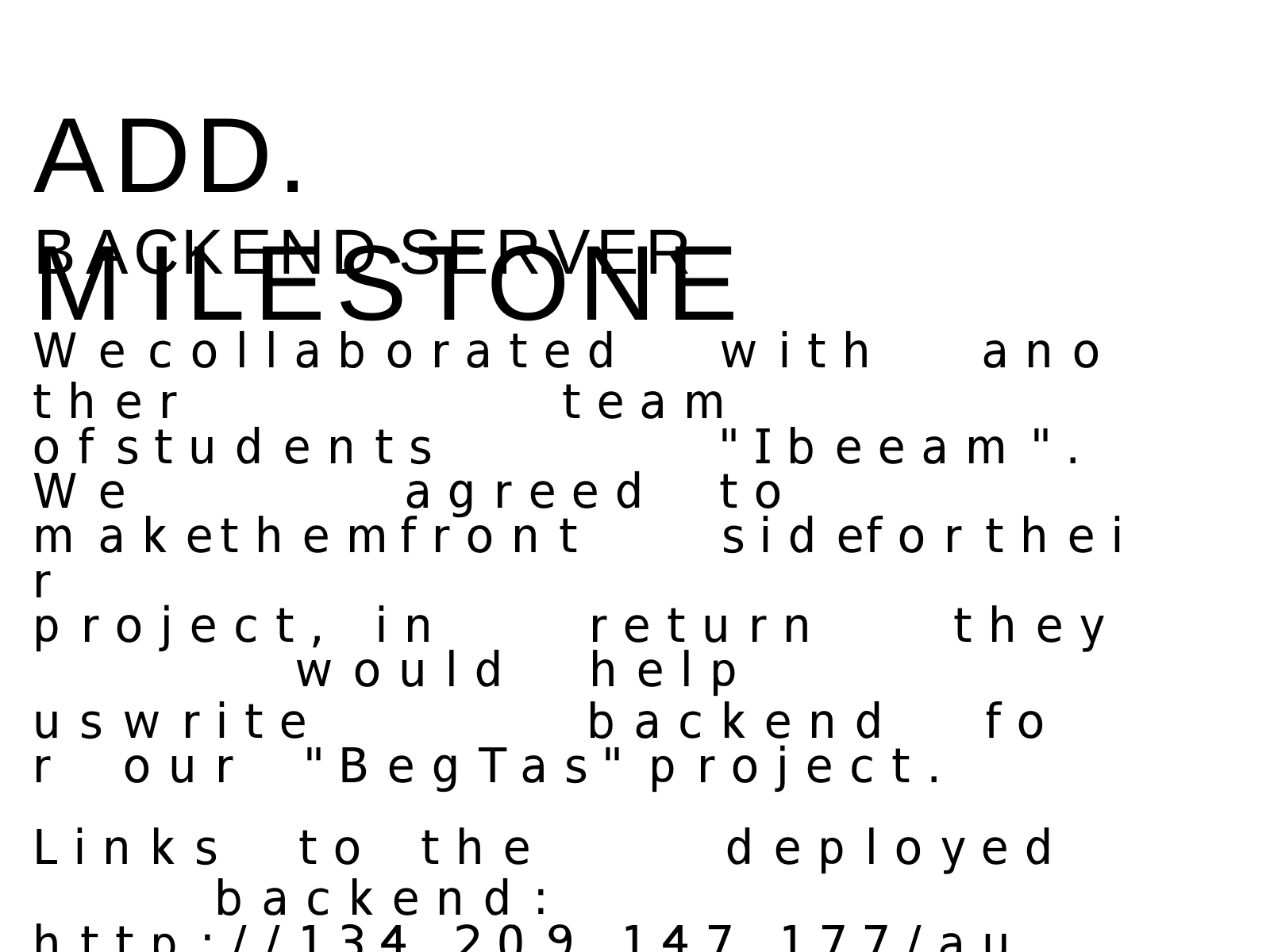

# ADD. MILESTONE
BACKEND SERVER
W e	c o l l a b o r a t e d	w i t h	a n o t h e r	t e a m
o f	s t u d e n t s	" I b e e a m " .	W e	a g r e e d	t o
m a k e	t h e m	f r o n t	s i d e	f o r	t h e i r
p r o j e c t ,	i n	r e t u r n	t h e y	w o u l d	h e l p
u s	w r i t e	b a c k e n d	f o r	o u r	" B e g T a s "  p r o j e c t .
L i n k s	t o	t h e	d e p l o y e d	b a c k e n d :
h t t p : / / 1 3 4 . 2 0 9 . 1 4 7 . 1 7 7 / a u x / d o c s /
h t t p : / / 1 3 4 . 2 0 9 . 1 4 7 . 1 7 7 / m a i n / d o c s /